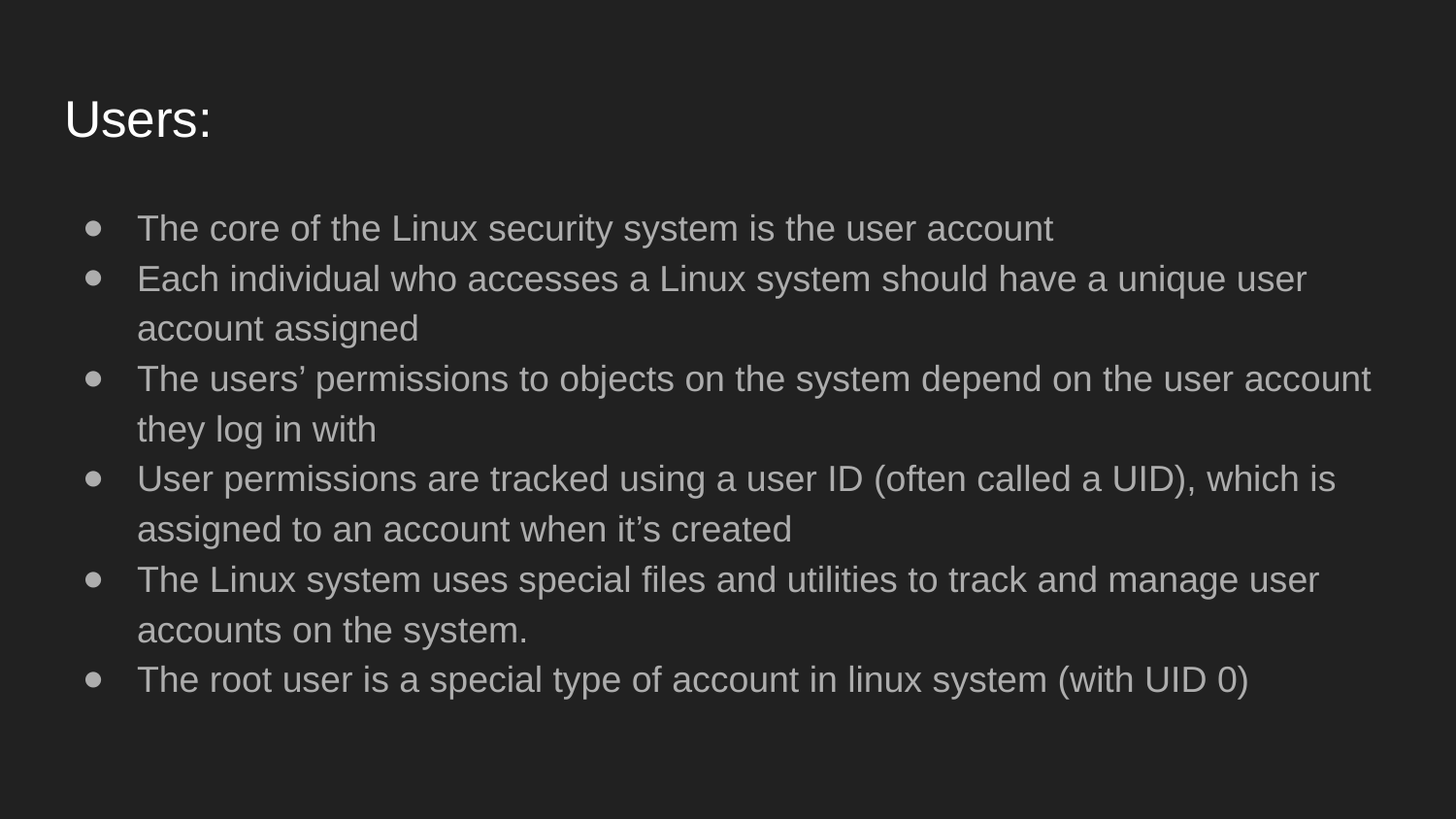

# Users:
The core of the Linux security system is the user account
Each individual who accesses a Linux system should have a unique user account assigned
The users’ permissions to objects on the system depend on the user account they log in with
User permissions are tracked using a user ID (often called a UID), which is assigned to an account when it’s created
The Linux system uses special files and utilities to track and manage user accounts on the system.
The root user is a special type of account in linux system (with UID 0)